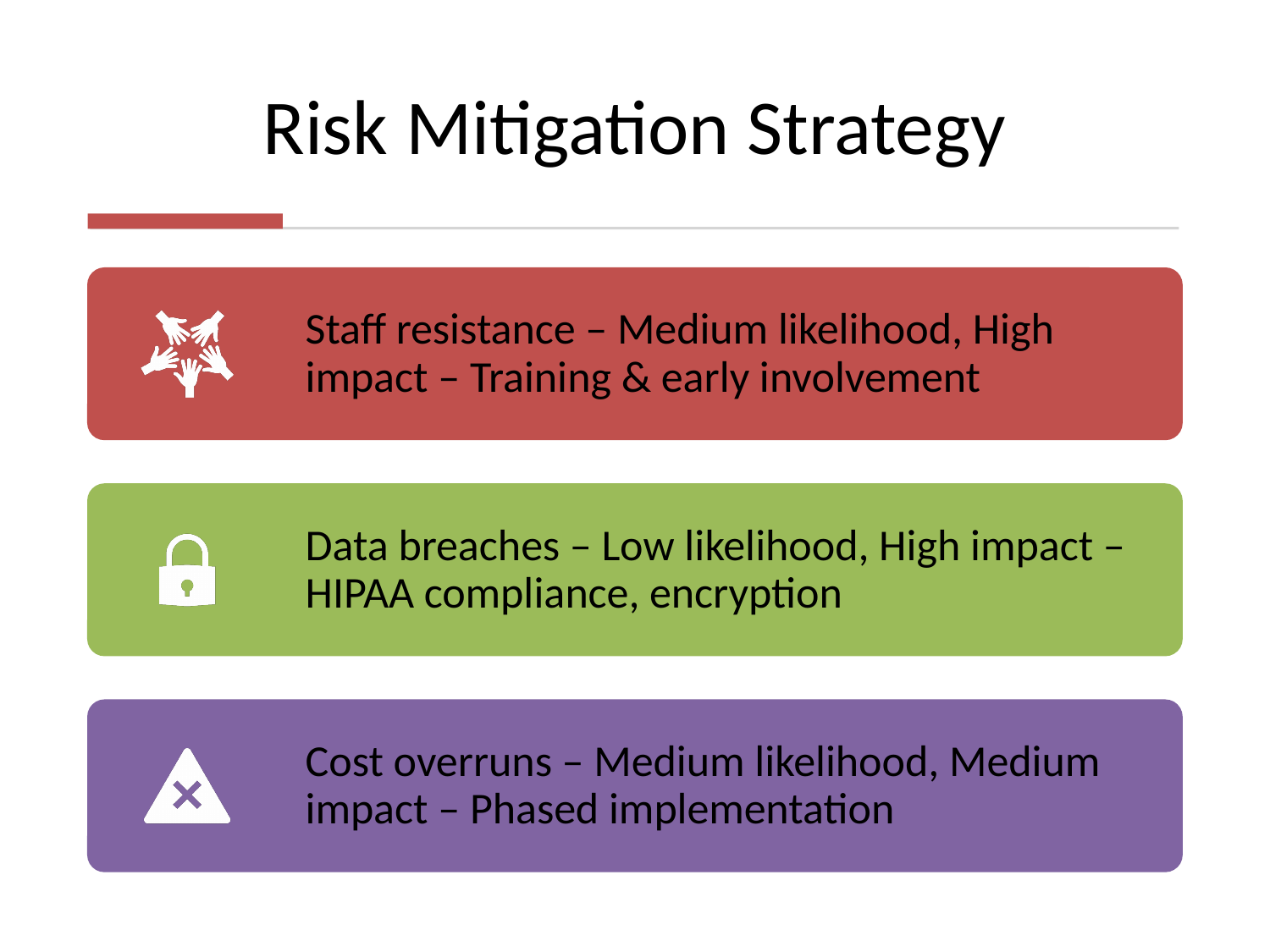

# Risk Mitigation Strategy

Staff resistance – Medium likelihood, High impact – Training & early involvement
Data breaches – Low likelihood, High impact – HIPAA compliance, encryption
Cost overruns – Medium likelihood, Medium impact – Phased implementation